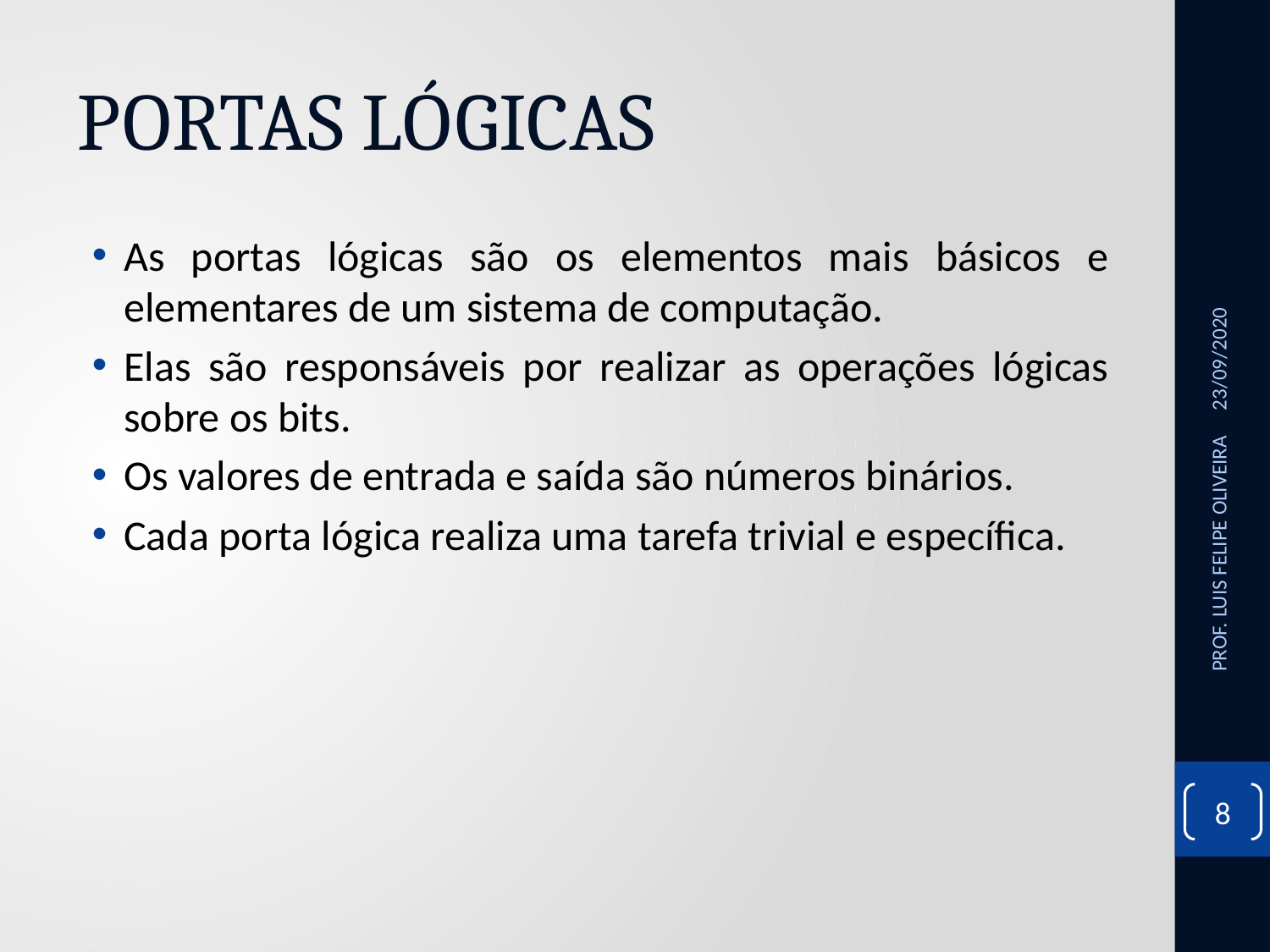

# PORTAS LÓGICAS
As portas lógicas são os elementos mais básicos e elementares de um sistema de computação.
Elas são responsáveis por realizar as operações lógicas sobre os bits.
Os valores de entrada e saída são números binários.
Cada porta lógica realiza uma tarefa trivial e específica.

23/09/2020
PROF. LUIS FELIPE OLIVEIRA
8